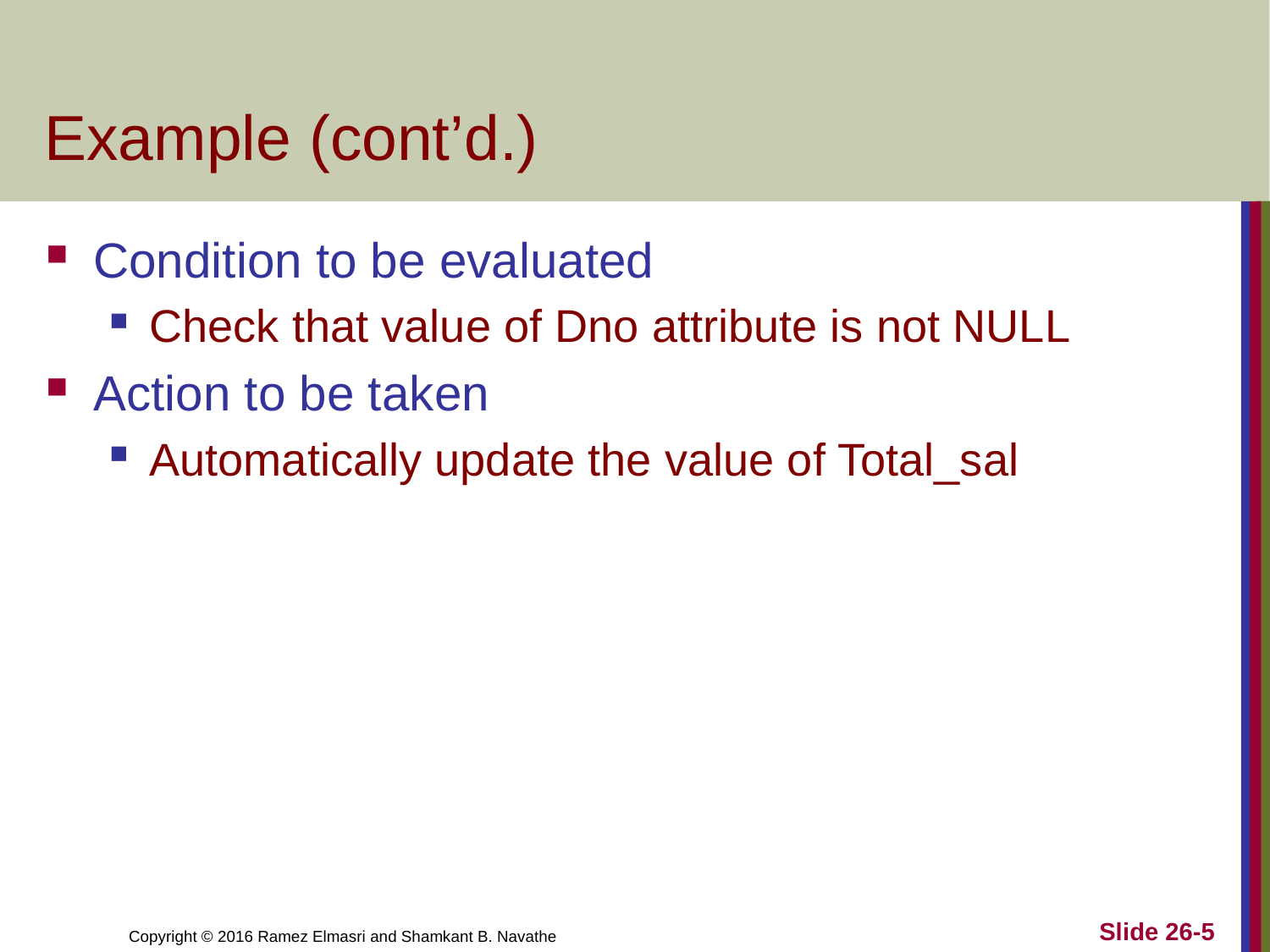

# Example (cont’d.)
Condition to be evaluated
Check that value of Dno attribute is not NULL
Action to be taken
Automatically update the value of Total_sal

Slide 26-5